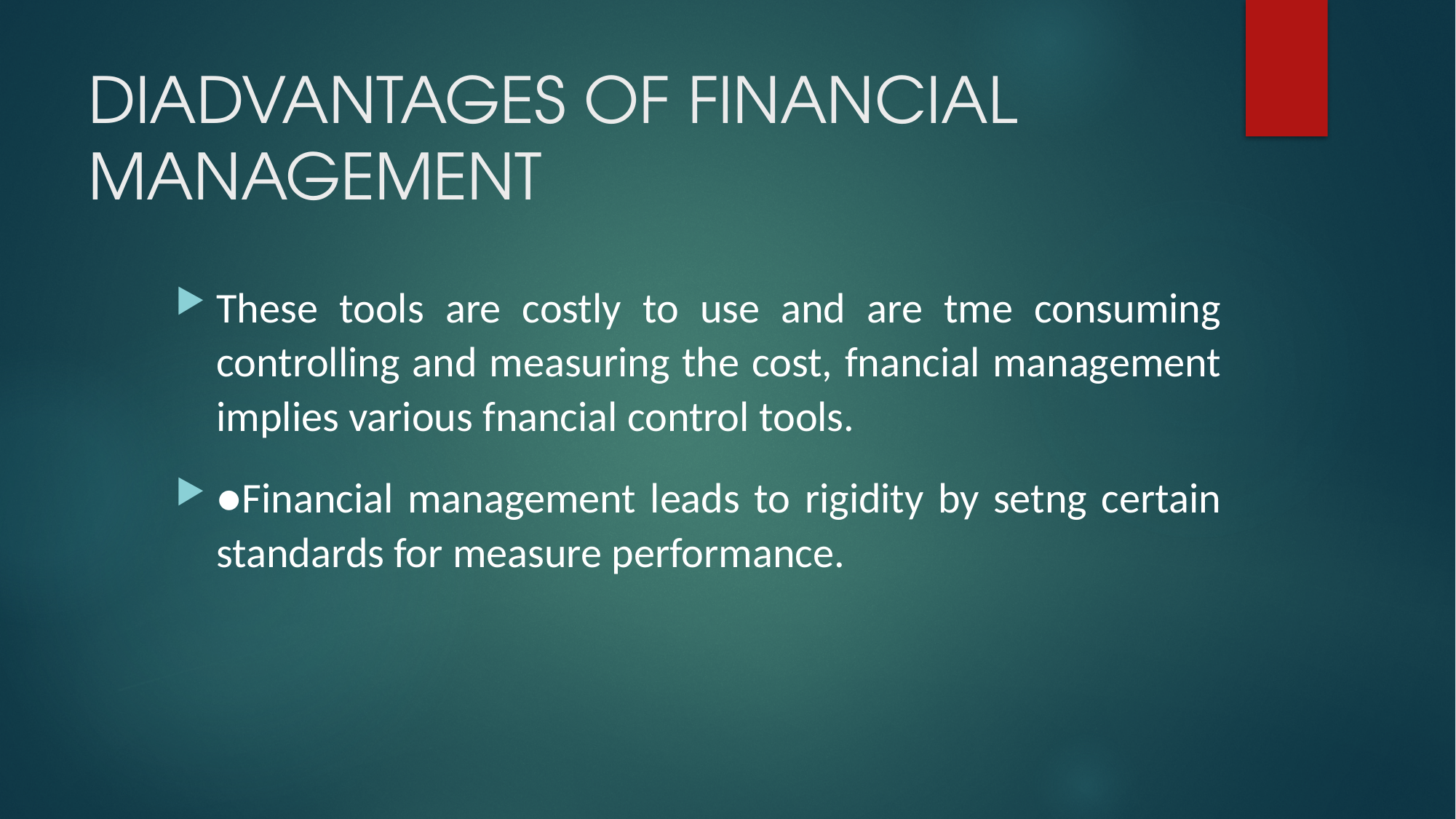

# DIADVANTAGES OF FINANCIAL MANAGEMENT
These tools are costly to use and are tme consuming controlling and measuring the cost, fnancial management implies various fnancial control tools.
●Financial management leads to rigidity by setng certain standards for measure performance.